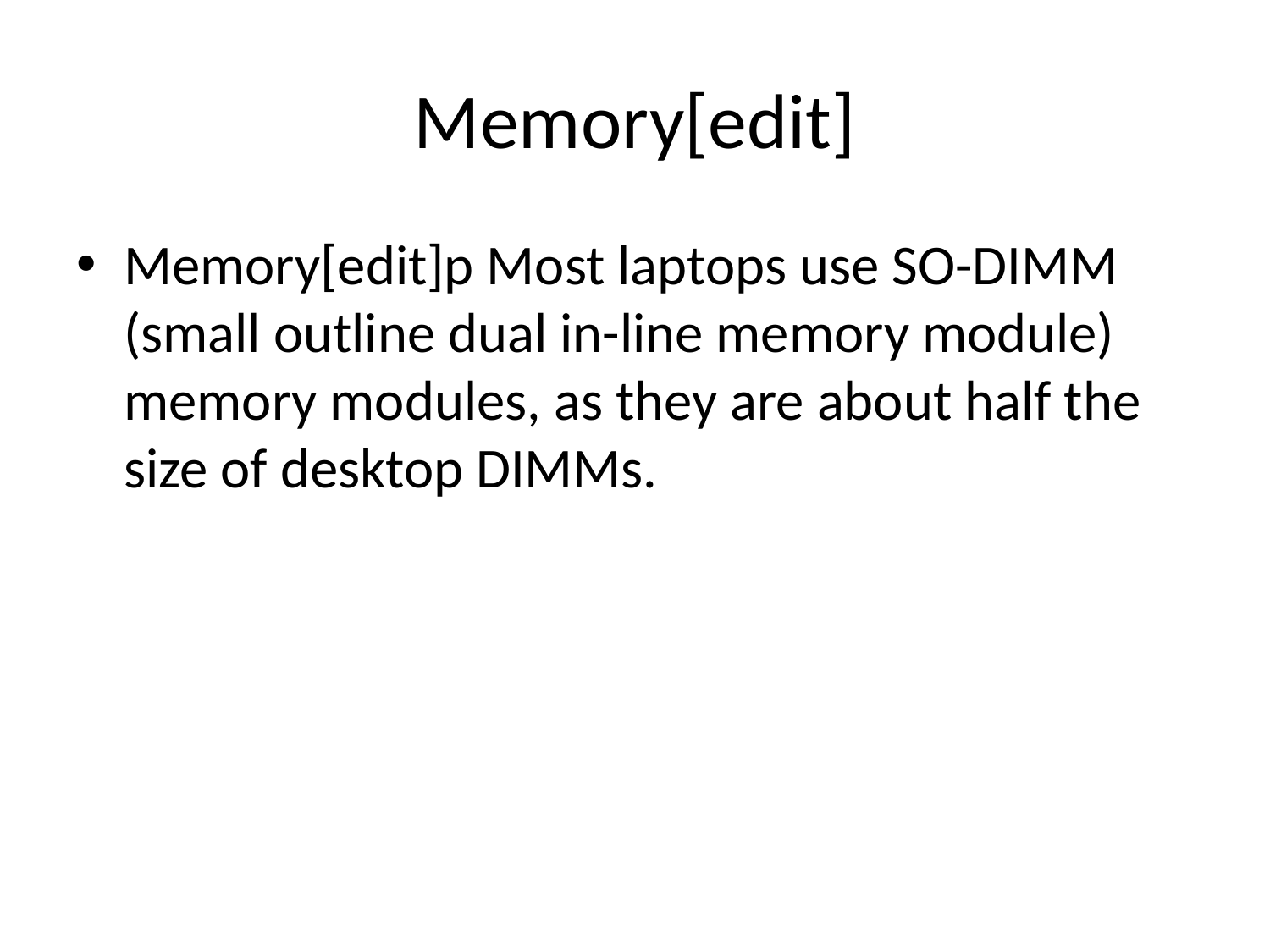

# Memory[edit]
Memory[edit]p Most laptops use SO-DIMM (small outline dual in-line memory module) memory modules, as they are about half the size of desktop DIMMs.